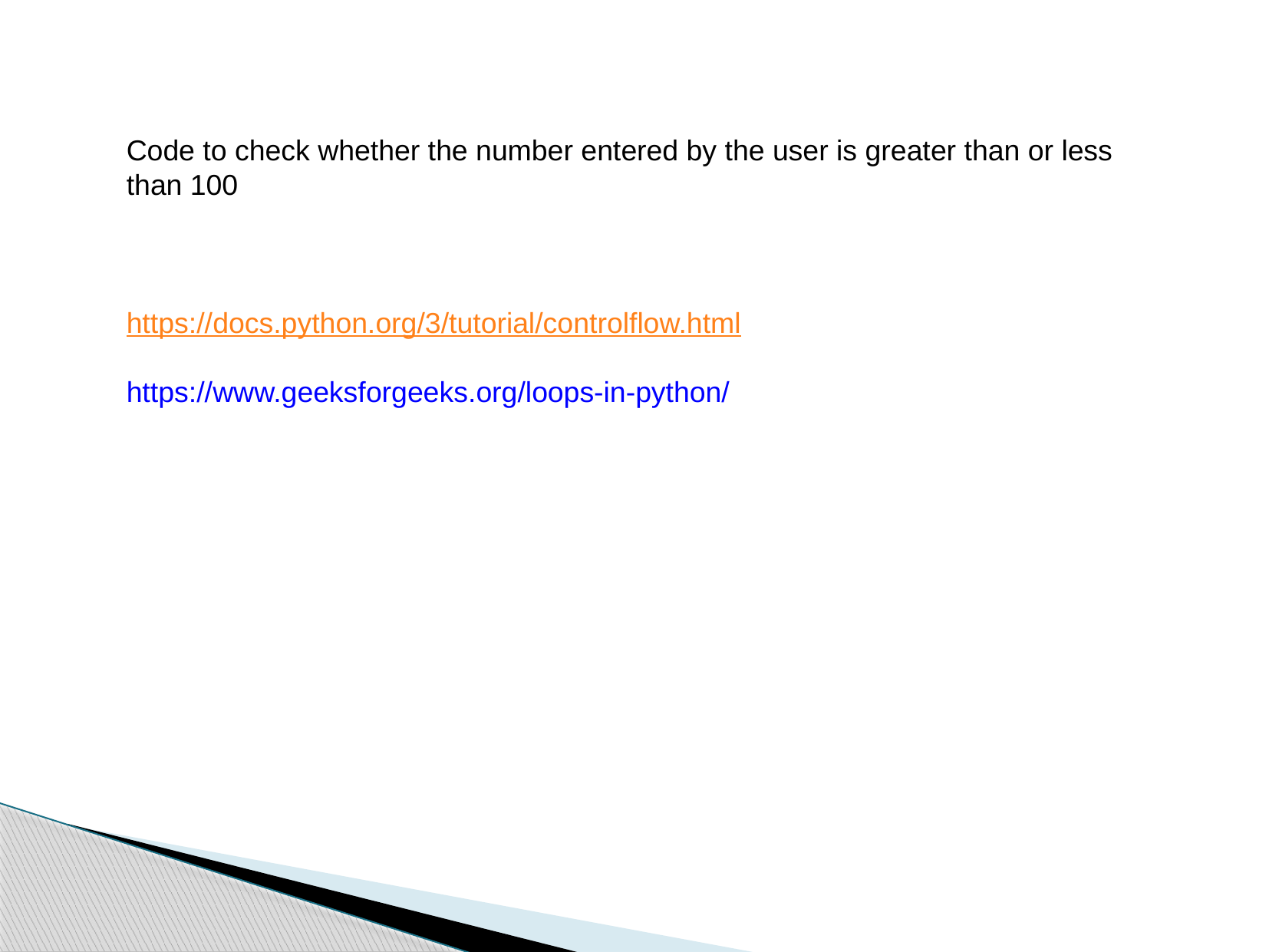

Code to check whether the number entered by the user is greater than or less than 100

https://docs.python.org/3/tutorial/controlflow.html

https://www.geeksforgeeks.org/loops-in-python/